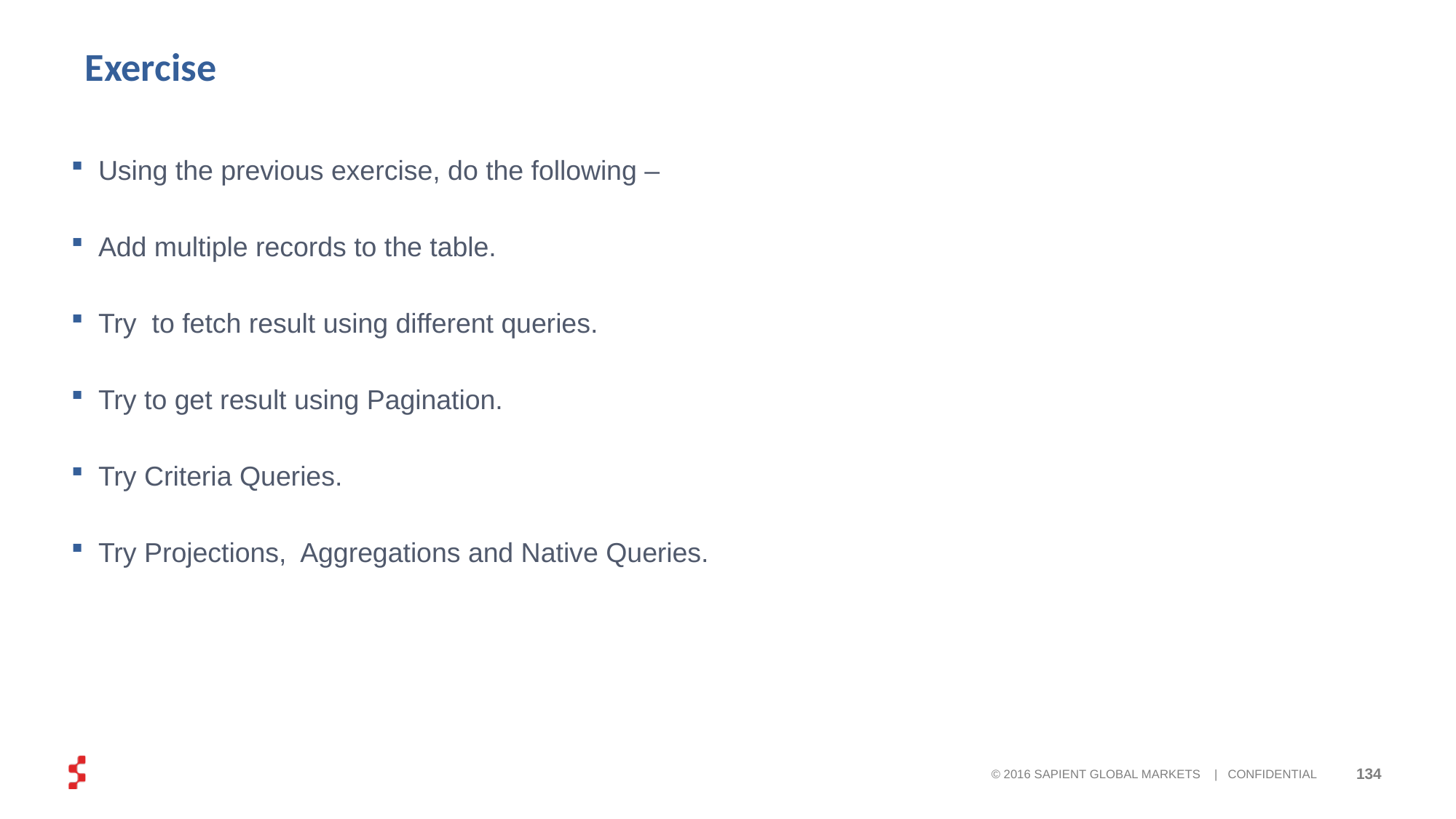

# Exercise
Using the previous exercise, do the following –

Add multiple records to the table.

Try  to fetch result using different queries.

Try to get result using Pagination.

Try Criteria Queries.

Try Projections,  Aggregations and Native Queries.